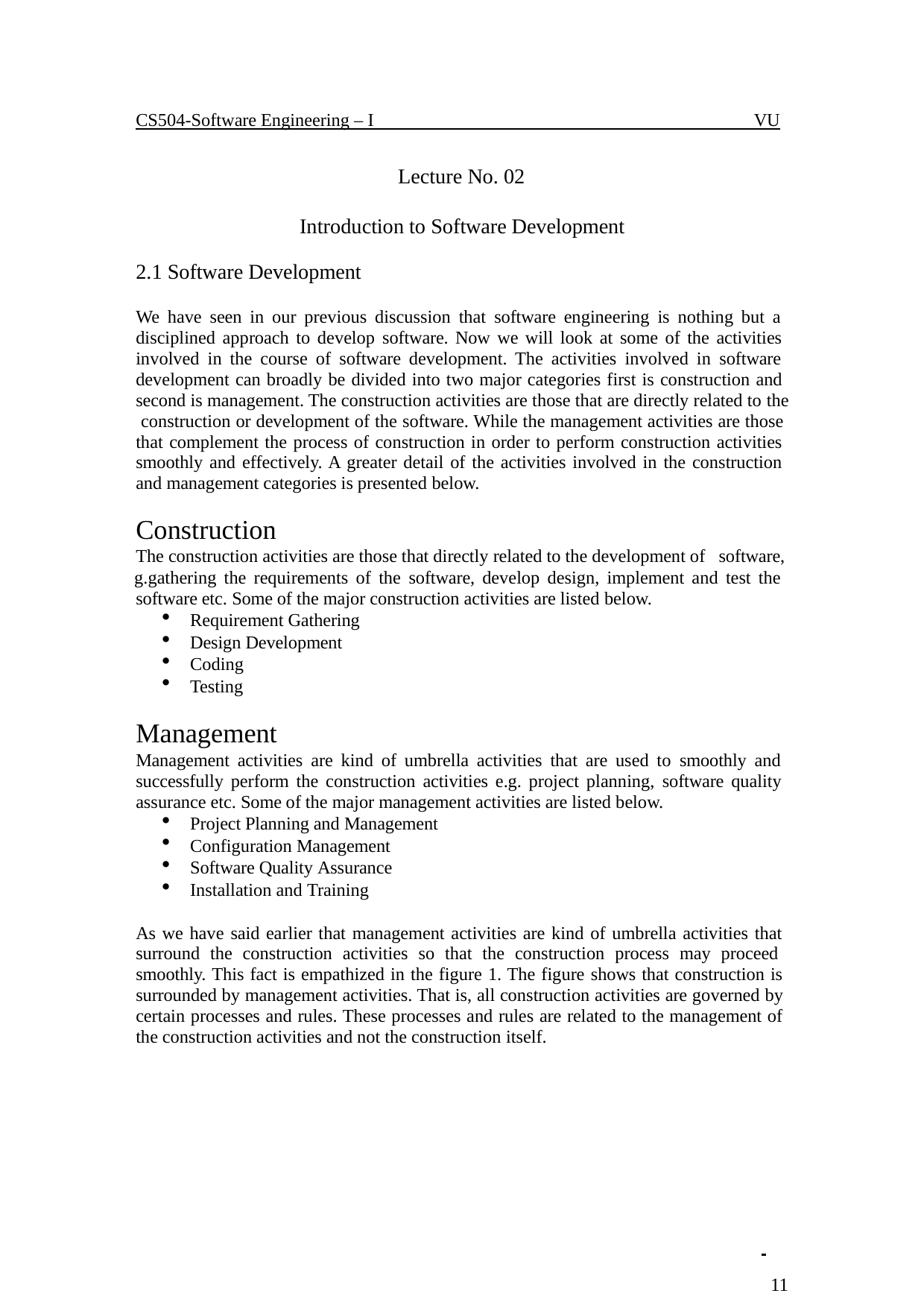

CS504-Software Engineering – I
VU

Lecture No. 02

Introduction to Software Development

2.1 Software Development

We have seen in our previous discussion that software engineering is nothing but a  disciplined approach to develop software. Now we will look at some of the activities  involved in the course of software development. The activities involved in software  development can broadly be divided into two major categories first is construction and  second is management. The construction activities are those that are directly related to the  construction or development of the software. While the management activities are those  that complement the process of construction in order to perform construction activities  smoothly and effectively. A greater detail of the activities involved in the construction  and management categories is presented below.

Construction
The construction activities are those that directly related to the development of  software,
gathering the requirements of the software, develop design, implement and test the  software etc. Some of the major construction activities are listed below.
Requirement Gathering
Design Development
Coding
Testing

Management
Management activities are kind of umbrella activities that are used to smoothly and  successfully perform the construction activities e.g. project planning, software quality  assurance etc. Some of the major management activities are listed below.
Project Planning and Management
Configuration Management
Software Quality Assurance
Installation and Training

As we have said earlier that management activities are kind of umbrella activities that  surround the construction activities so that the construction process may proceed  smoothly. This fact is empathized in the figure 1. The figure shows that construction is  surrounded by management activities. That is, all construction activities are governed by  certain processes and rules. These processes and rules are related to the management of  the construction activities and not the construction itself.
 	  11
© Copyright Virtual University of Pakistan